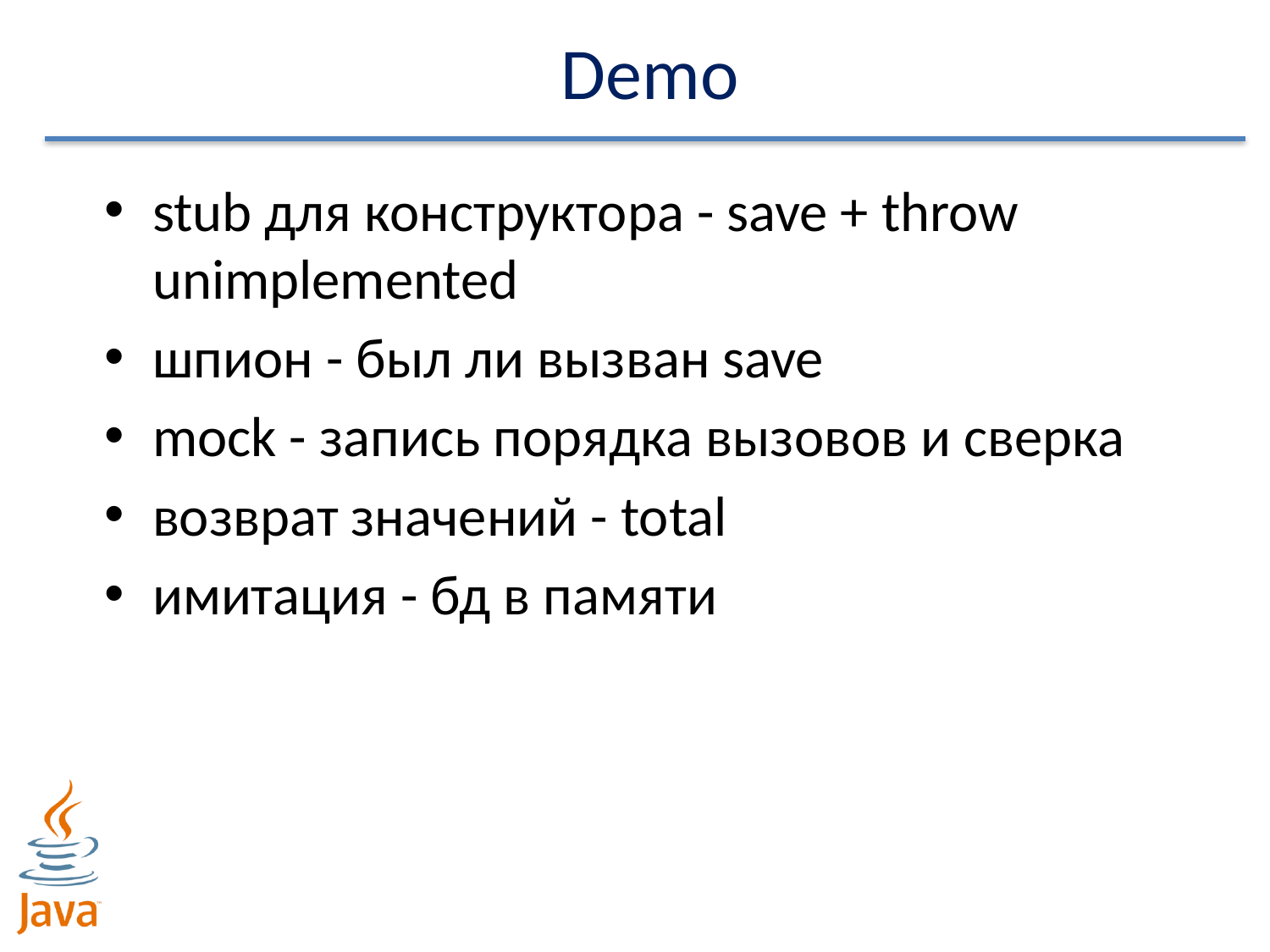

# Demo
stub для конструктора - save + throw unimplemented
шпион - был ли вызван save
mock - запись порядка вызовов и сверка
возврат значений - total
имитация - бд в памяти